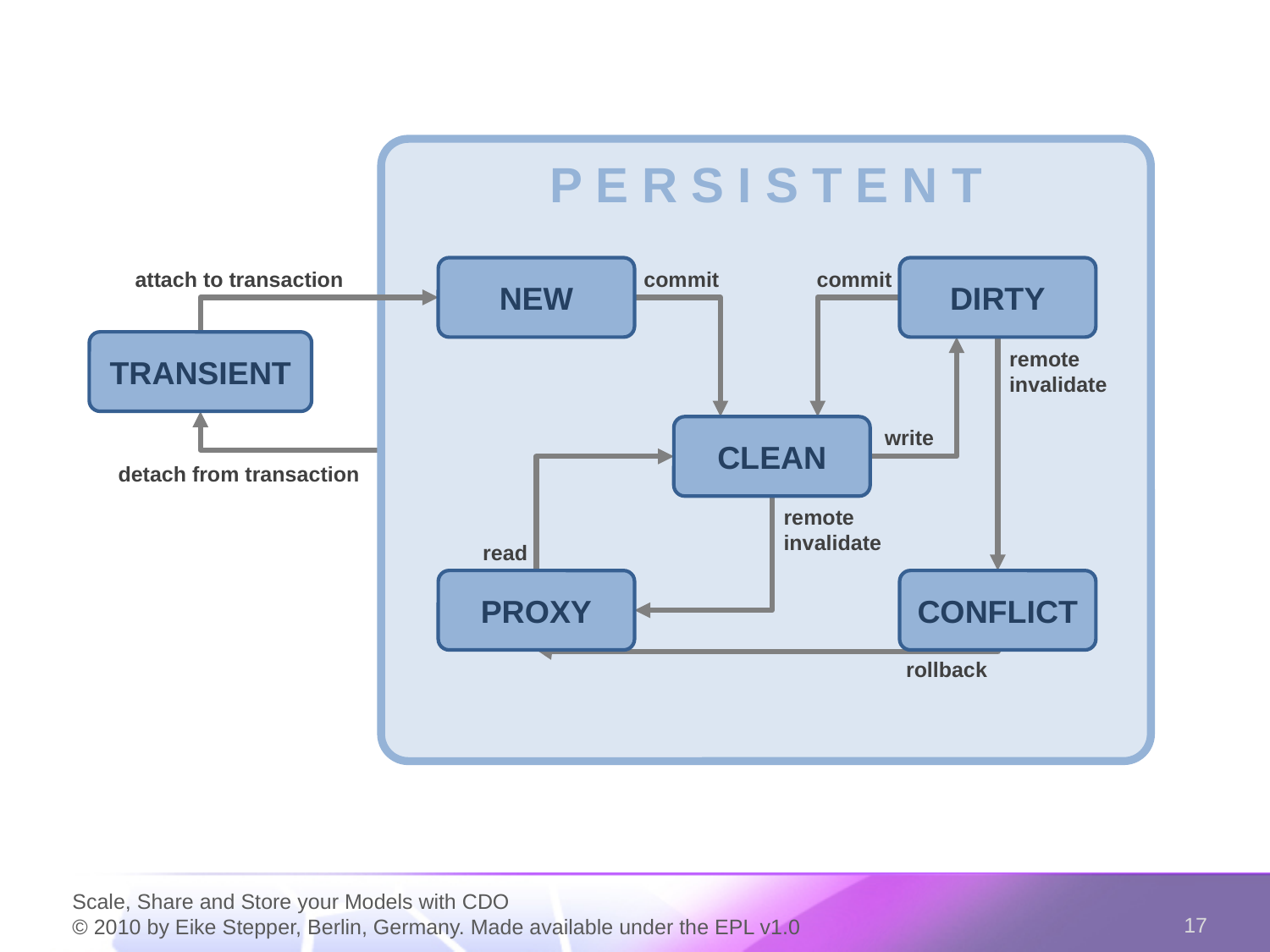

P E R S I S T E N T
NEW
DIRTY
attach to transaction
commit
commit
TRANSIENT
remote
invalidate
CLEAN
write
detach from transaction
remote
invalidate
read
PROXY
CONFLICT
rollback
Scale, Share and Store your Models with CDO
© 2010 by Eike Stepper, Berlin, Germany. Made available under the EPL v1.0
17